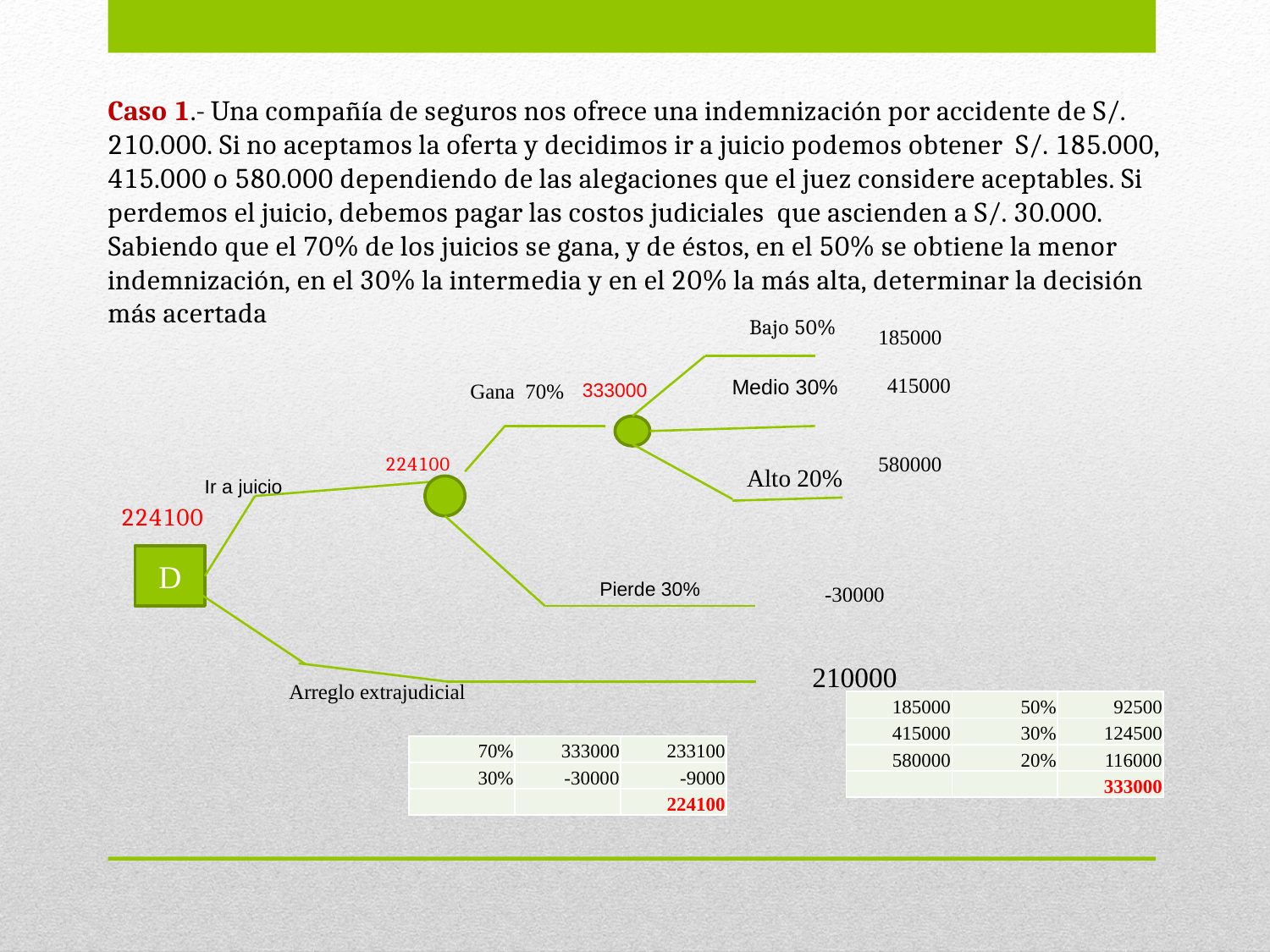

Caso 1.- Una compañía de seguros nos ofrece una indemnización por accidente de S/. 210.000. Si no aceptamos la oferta y decidimos ir a juicio podemos obtener  S/. 185.000, 415.000 o 580.000 dependiendo de las alegaciones que el juez considere aceptables. Si perdemos el juicio, debemos pagar las costos judiciales  que ascienden a S/. 30.000.
Sabiendo que el 70% de los juicios se gana, y de éstos, en el 50% se obtiene la menor indemnización, en el 30% la intermedia y en el 20% la más alta, determinar la decisión más acertada
Bajo 50%
185000
415000
Medio 30%
Gana  70%
333000

580000
224100
Alto 20%
Ir a juicio

224100
D
Pierde 30%
-30000
210000
Arreglo extrajudicial
| 185000 | 50% | 92500 |
| --- | --- | --- |
| 415000 | 30% | 124500 |
| 580000 | 20% | 116000 |
|  |  | 333000 |
| 70% | 333000 | 233100 |
| --- | --- | --- |
| 30% | -30000 | -9000 |
|  |  | 224100 |